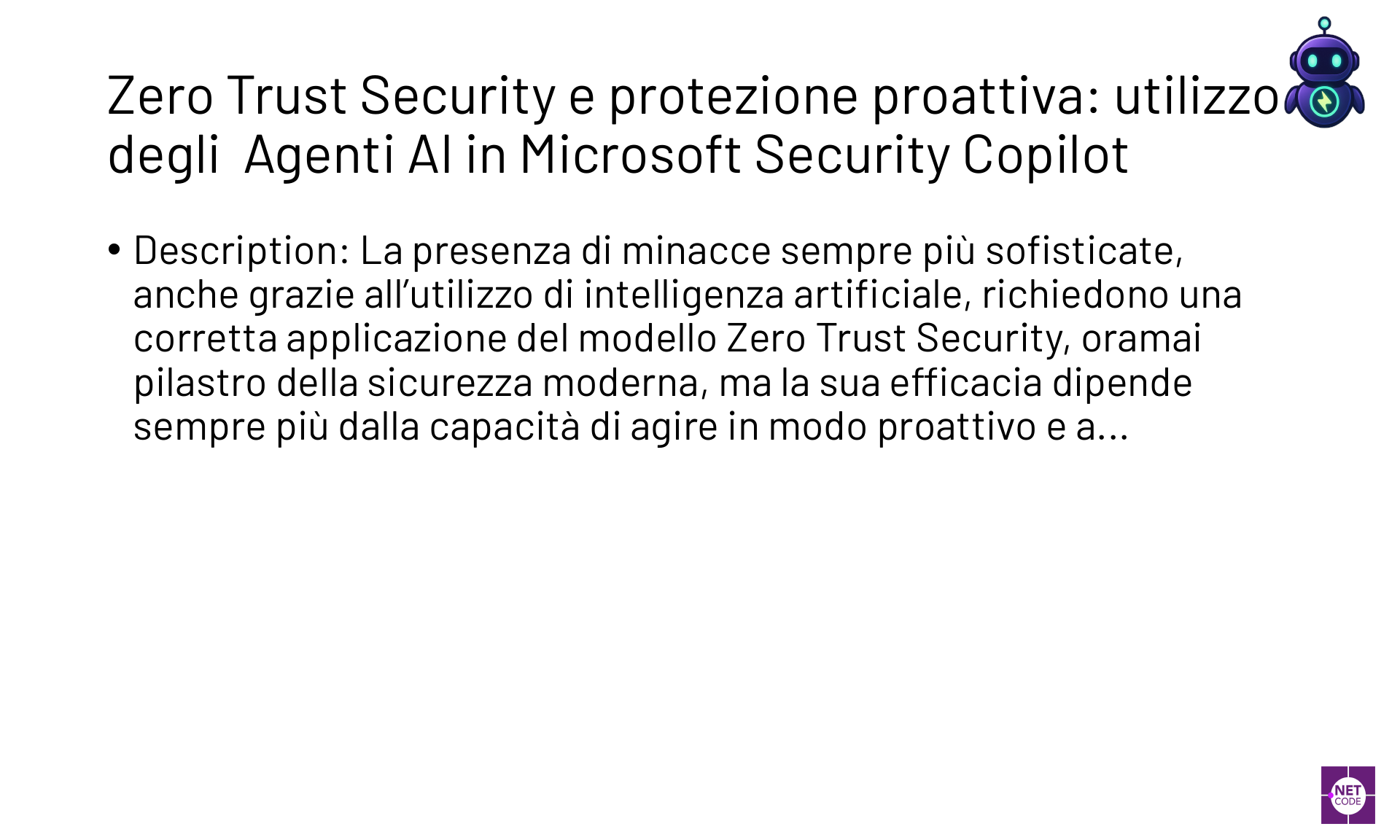

# Zero Trust Security e protezione proattiva: utilizzo degli  Agenti AI in Microsoft Security Copilot
Description: La presenza di minacce sempre più sofisticate, anche grazie all’utilizzo di intelligenza artificiale, richiedono una corretta applicazione del modello Zero Trust Security, oramai pilastro della sicurezza moderna, ma la sua efficacia dipende sempre più dalla capacità di agire in modo proattivo e a...